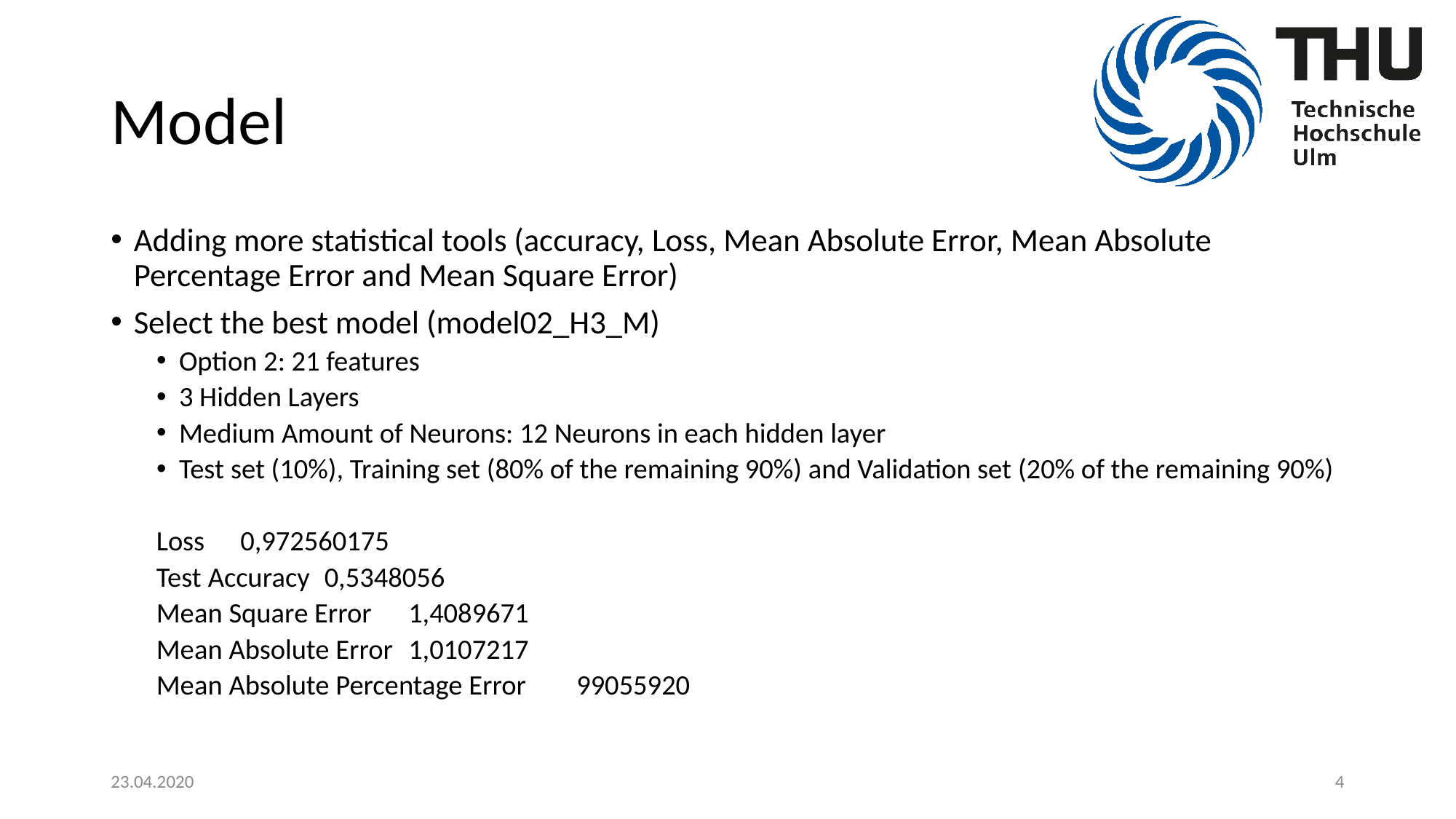

# Model
Adding more statistical tools (accuracy, Loss, Mean Absolute Error, Mean Absolute Percentage Error and Mean Square Error)
Select the best model (model02_H3_M)
Option 2: 21 features
3 Hidden Layers
Medium Amount of Neurons: 12 Neurons in each hidden layer
Test set (10%), Training set (80% of the remaining 90%) and Validation set (20% of the remaining 90%)

Loss				0,972560175
Test Accuracy			0,5348056
Mean Square Error			1,4089671
Mean Absolute Error		1,0107217
Mean Absolute Percentage Error	99055920

23.04.2020

4